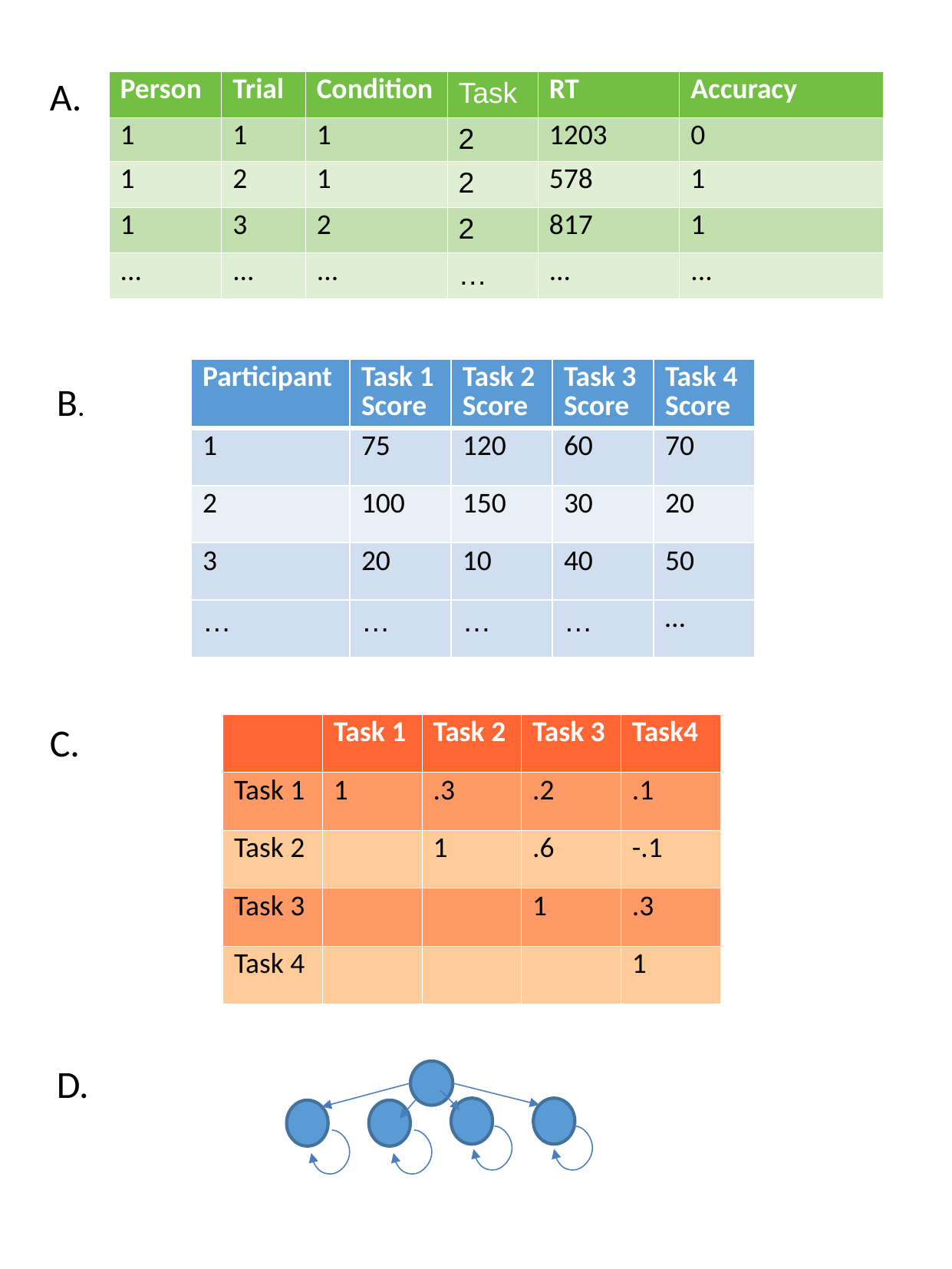

A.
| Person | Trial | Condition | Task | RT | Accuracy |
| --- | --- | --- | --- | --- | --- |
| 1 | 1 | 1 | 2 | 1203 | 0 |
| 1 | 2 | 1 | 2 | 578 | 1 |
| 1 | 3 | 2 | 2 | 817 | 1 |
| ... | ... | ... | … | ... | ... |
| Participant | Task 1 Score | Task 2 Score | Task 3 Score | Task 4 Score |
| --- | --- | --- | --- | --- |
| 1 | 75 | 120 | 60 | 70 |
| 2 | 100 | 150 | 30 | 20 |
| 3 | 20 | 10 | 40 | 50 |
| … | … | … | … | … |
B.
C.
|  | Task 1 | Task 2 | Task 3 | Task4 |
| --- | --- | --- | --- | --- |
| Task 1 | 1 | .3 | .2 | .1 |
| Task 2 |  | 1 | .6 | -.1 |
| Task 3 |  |  | 1 | .3 |
| Task 4 |  |  |  | 1 |

D.